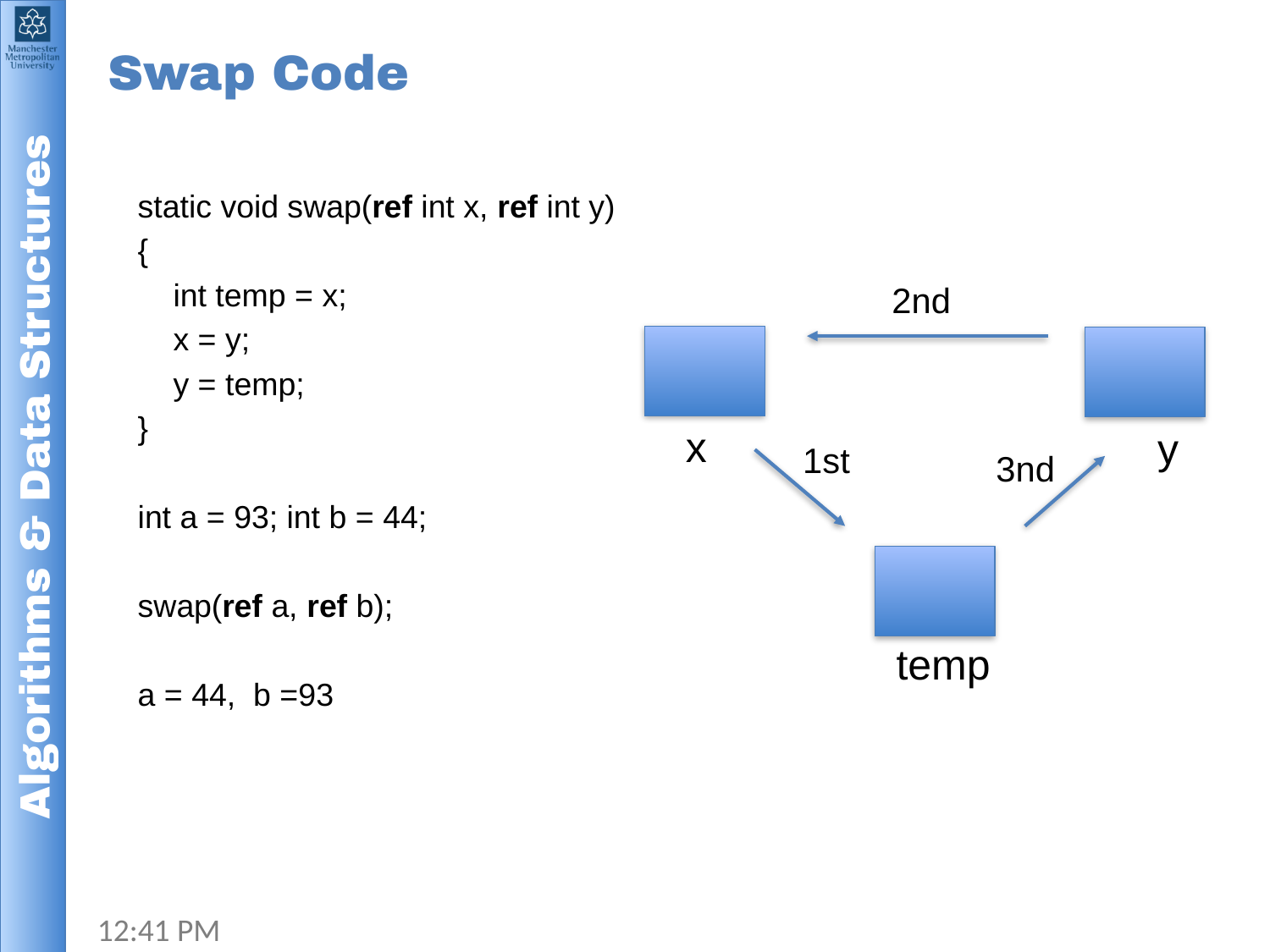

# Swap Code
static void swap(ref int x, ref int y)
{
    int temp = x;
    x = y;
    y = temp;
}

int a = 93; int b = 44;

swap(ref a, ref b);

a = 44,  b =93

2nd

x
y
1st
3nd

temp